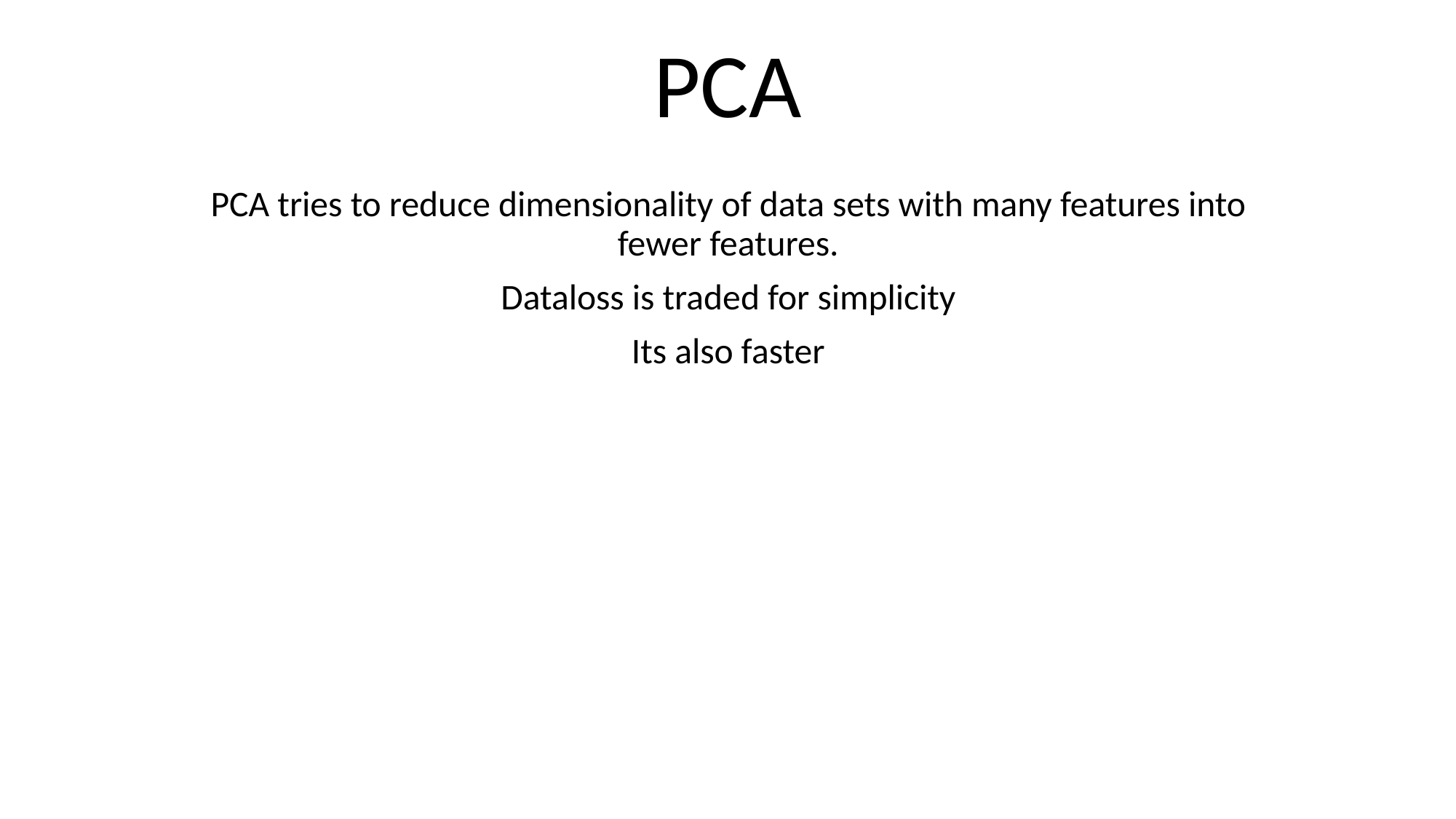

# PCA
PCA tries to reduce dimensionality of data sets with many features into fewer features.
Dataloss is traded for simplicity
Its also faster